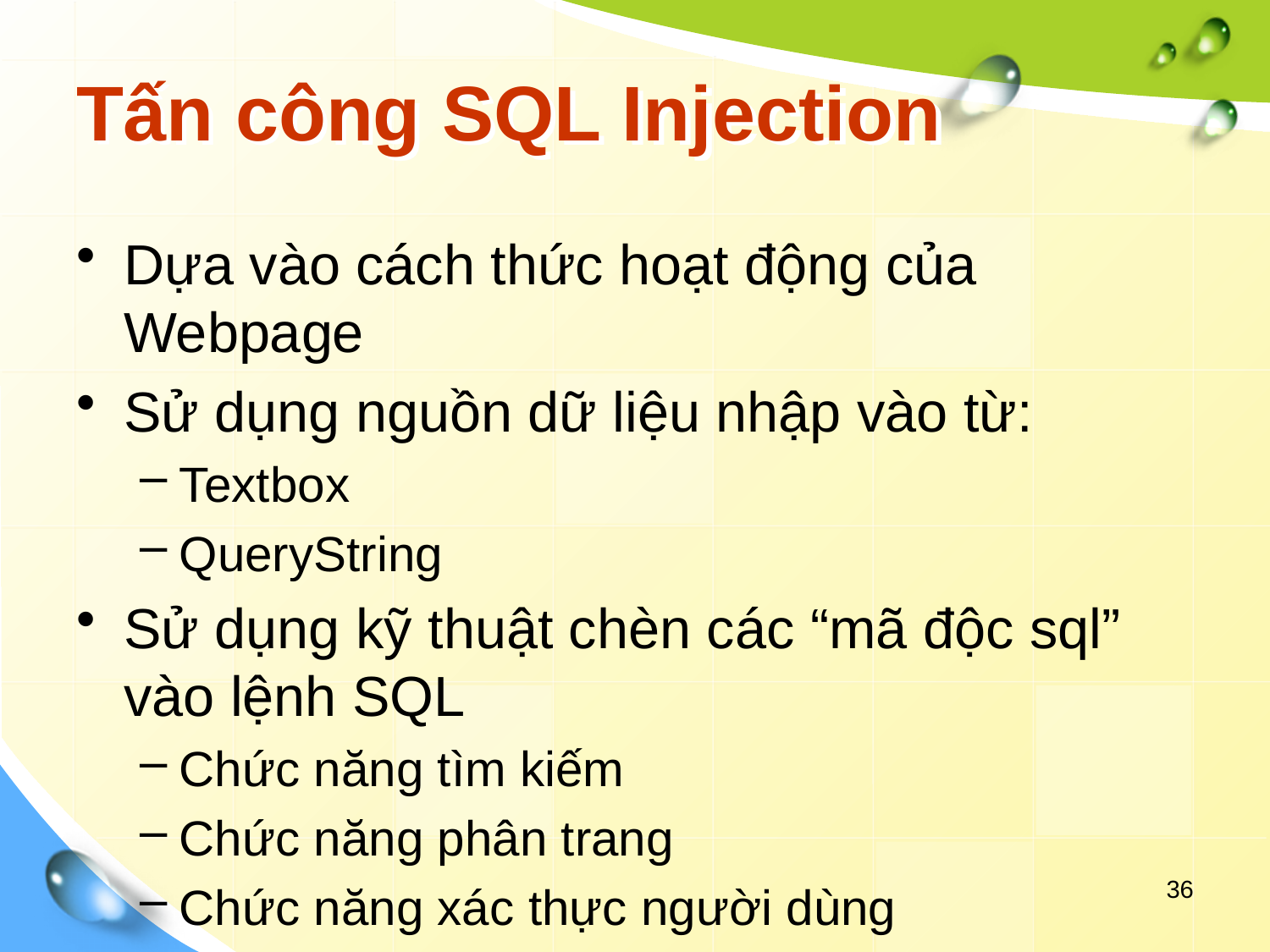

# Tấn công SQL Injection
Dựa vào cách thức hoạt động của Webpage
Sử dụng nguồn dữ liệu nhập vào từ:
Textbox
QueryString
Sử dụng kỹ thuật chèn các “mã độc sql” vào lệnh SQL
Chức năng tìm kiếm
Chức năng phân trang
Chức năng xác thực người dùng
36